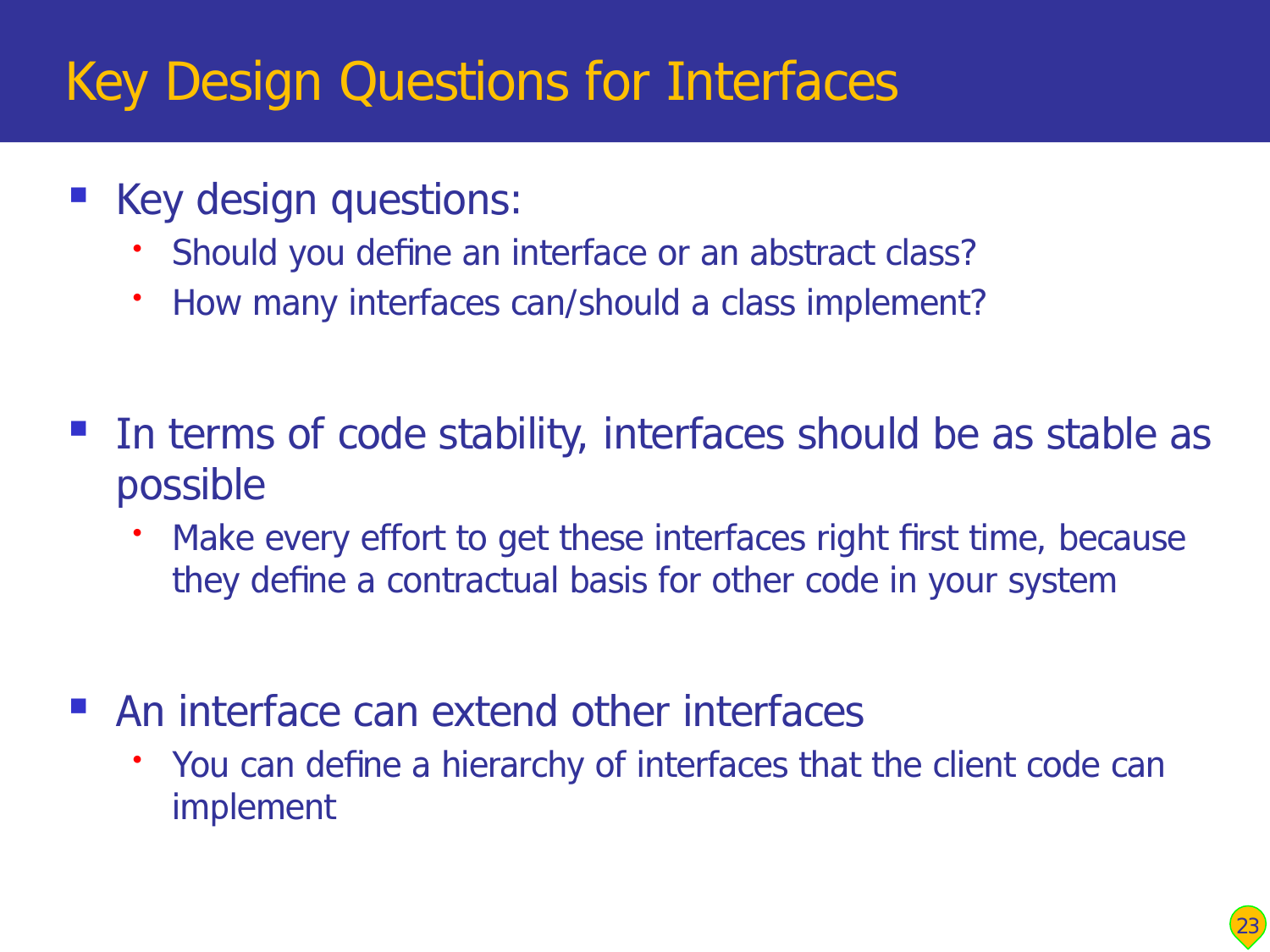

# Key Design Questions for Interfaces
Key design questions:
Should you define an interface or an abstract class?
How many interfaces can/should a class implement?

In terms of code stability, interfaces should be as stable as possible
Make every effort to get these interfaces right first time, because they define a contractual basis for other code in your system

An interface can extend other interfaces
You can define a hierarchy of interfaces that the client code can implement

23